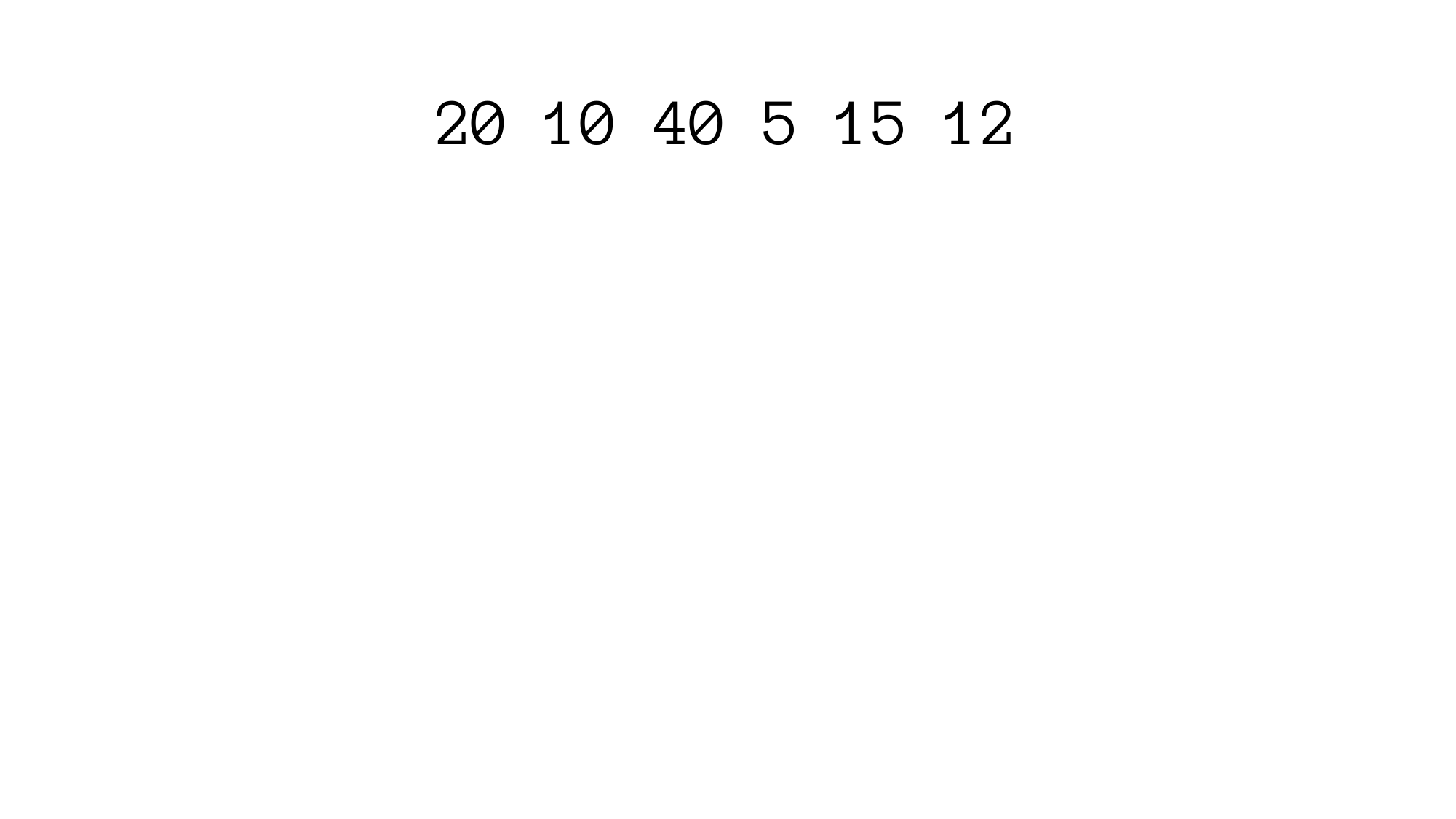

# 20 10 40 5 15 12